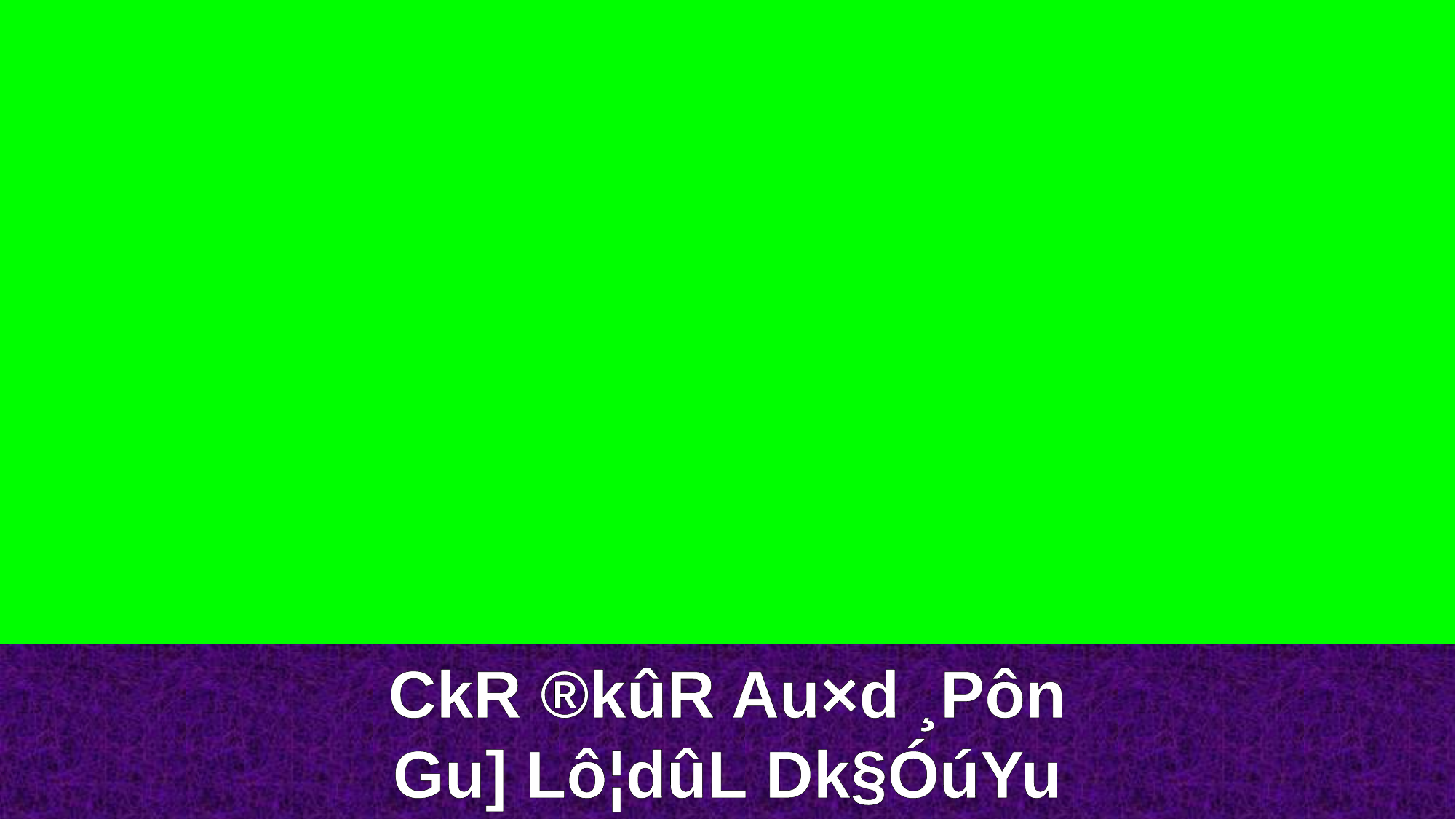

CkR ®kûR Au×d ¸Pôn
Gu] Lô¦dûL Dk§ÓúYu